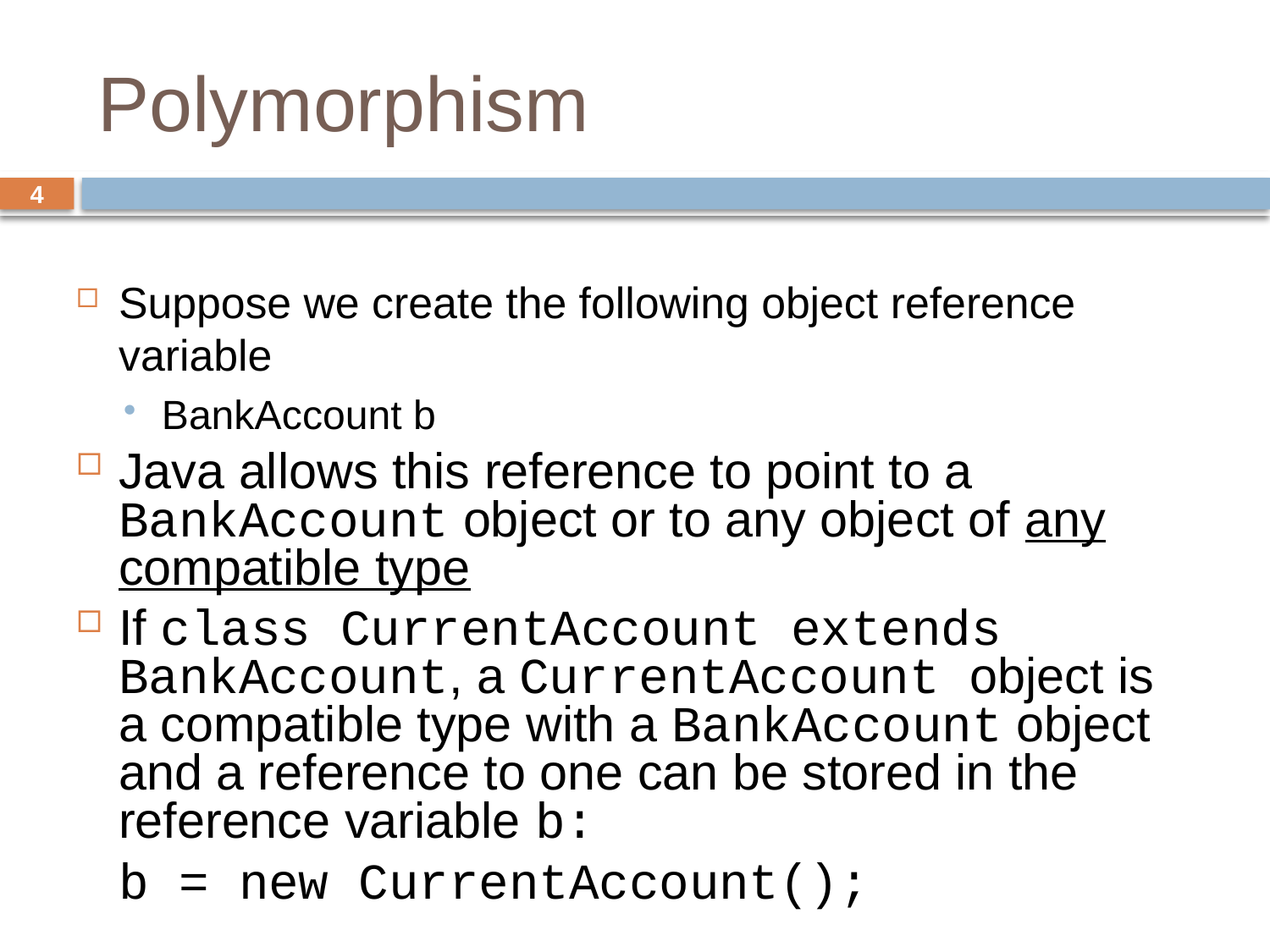

# Polymorphism
4
Suppose we create the following object reference variable
BankAccount b
Java allows this reference to point to a BankAccount object or to any object of any compatible type
If class CurrentAccount extends BankAccount, a CurrentAccount object is a compatible type with a BankAccount object and a reference to one can be stored in the reference variable b:
		b = new CurrentAccount();